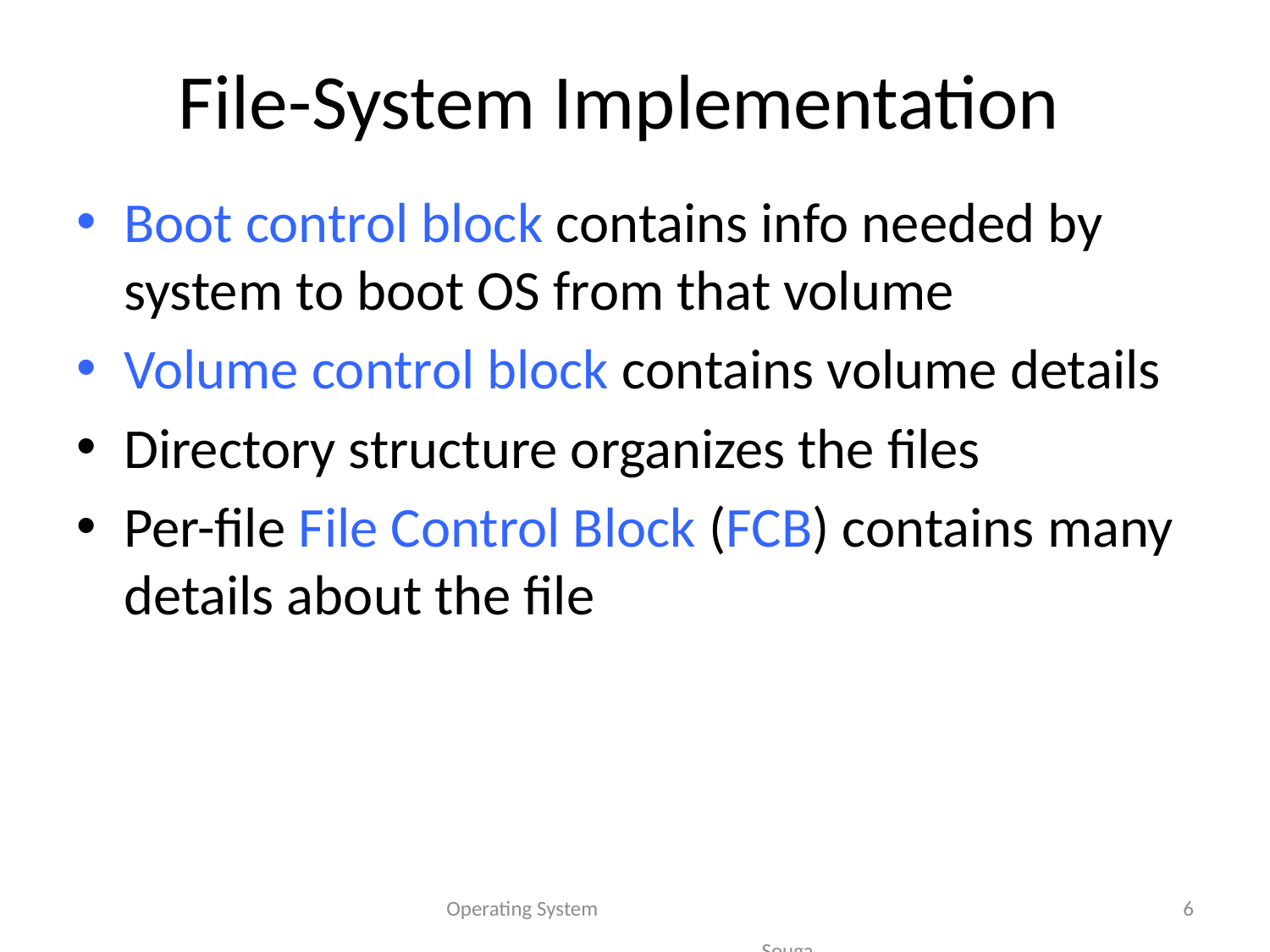

# File-System Implementation
Boot control block contains info needed by system to boot OS from that volume
Volume control block contains volume details
Directory structure organizes the files
Per-file File Control Block (FCB) contains many details about the file

Operating System                                                                                                                                                                                            Sougandhika Narayan, Asst Prof, Dept of CSE, KSIT
6